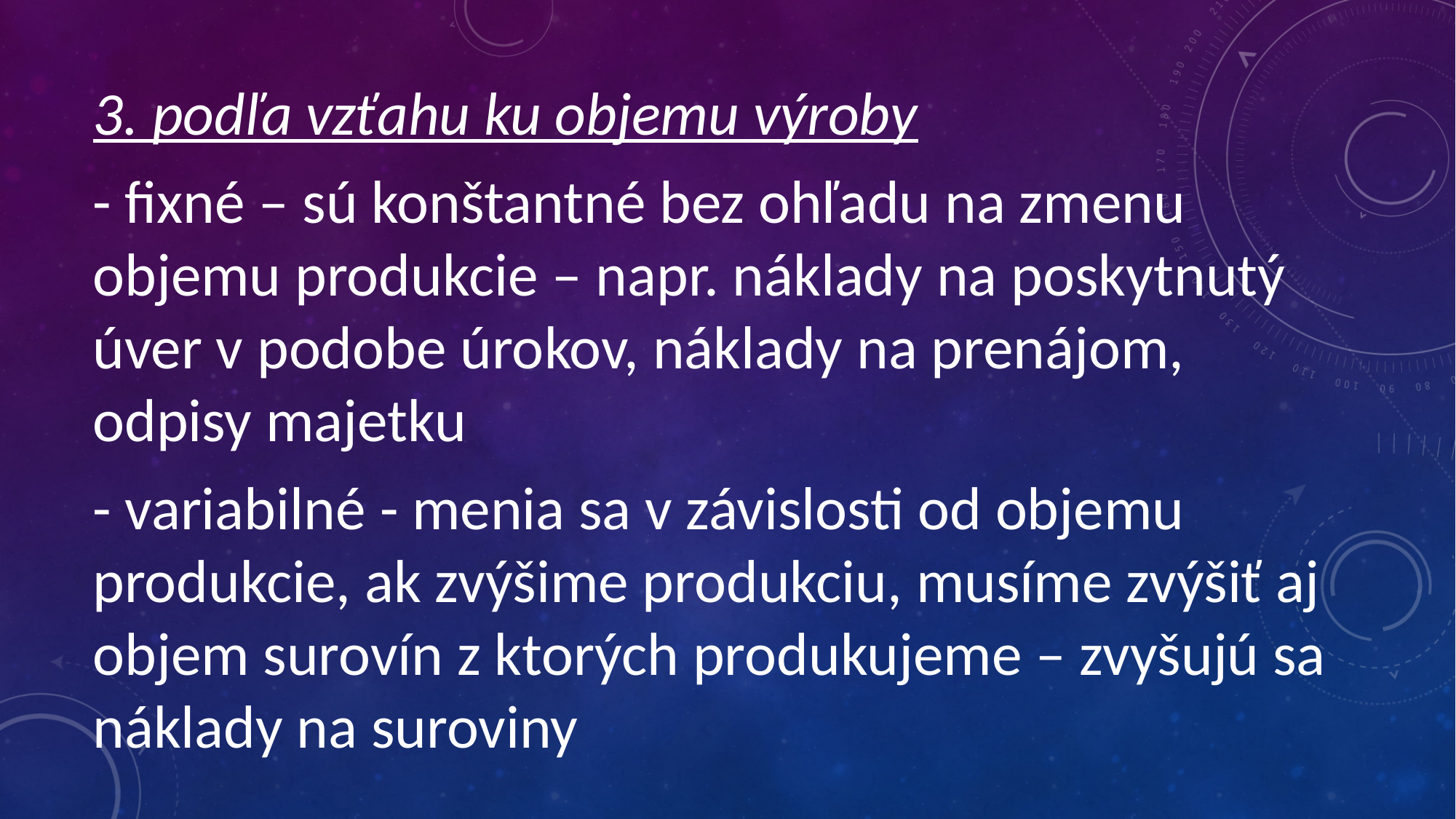

3. podľa vzťahu ku objemu výroby
- fixné – sú konštantné bez ohľadu na zmenu objemu produkcie – napr. náklady na poskytnutý úver v podobe úrokov, náklady na prenájom, odpisy majetku
- variabilné - menia sa v závislosti od objemu produkcie, ak zvýšime produkciu, musíme zvýšiť aj objem surovín z ktorých produkujeme – zvyšujú sa náklady na suroviny